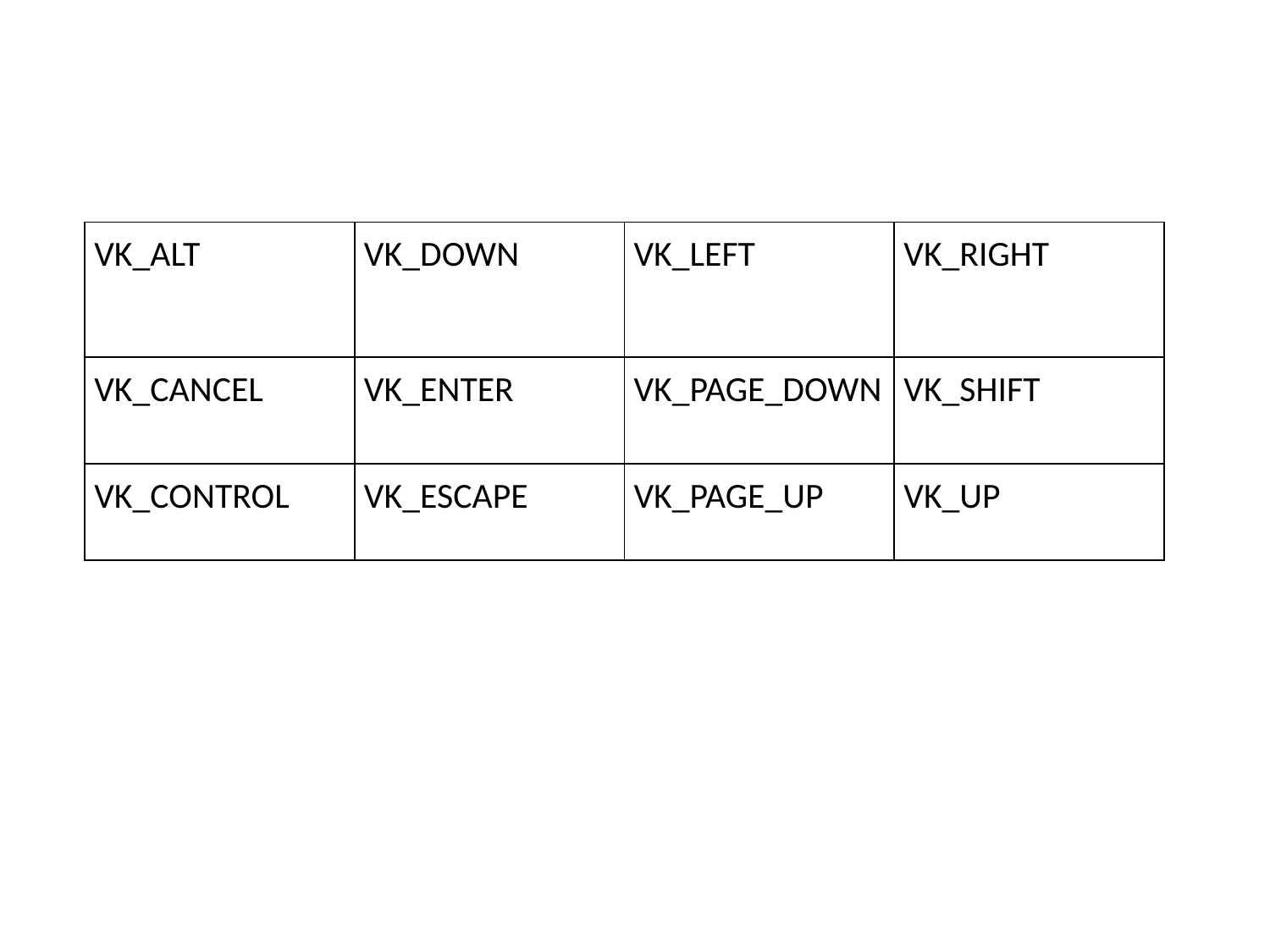

#
| VK\_ALT | VK\_DOWN | VK\_LEFT | VK\_RIGHT |
| --- | --- | --- | --- |
| VK\_CANCEL | VK\_ENTER | VK\_PAGE\_DOWN | VK\_SHIFT |
| VK\_CONTROL | VK\_ESCAPE | VK\_PAGE\_UP | VK\_UP |